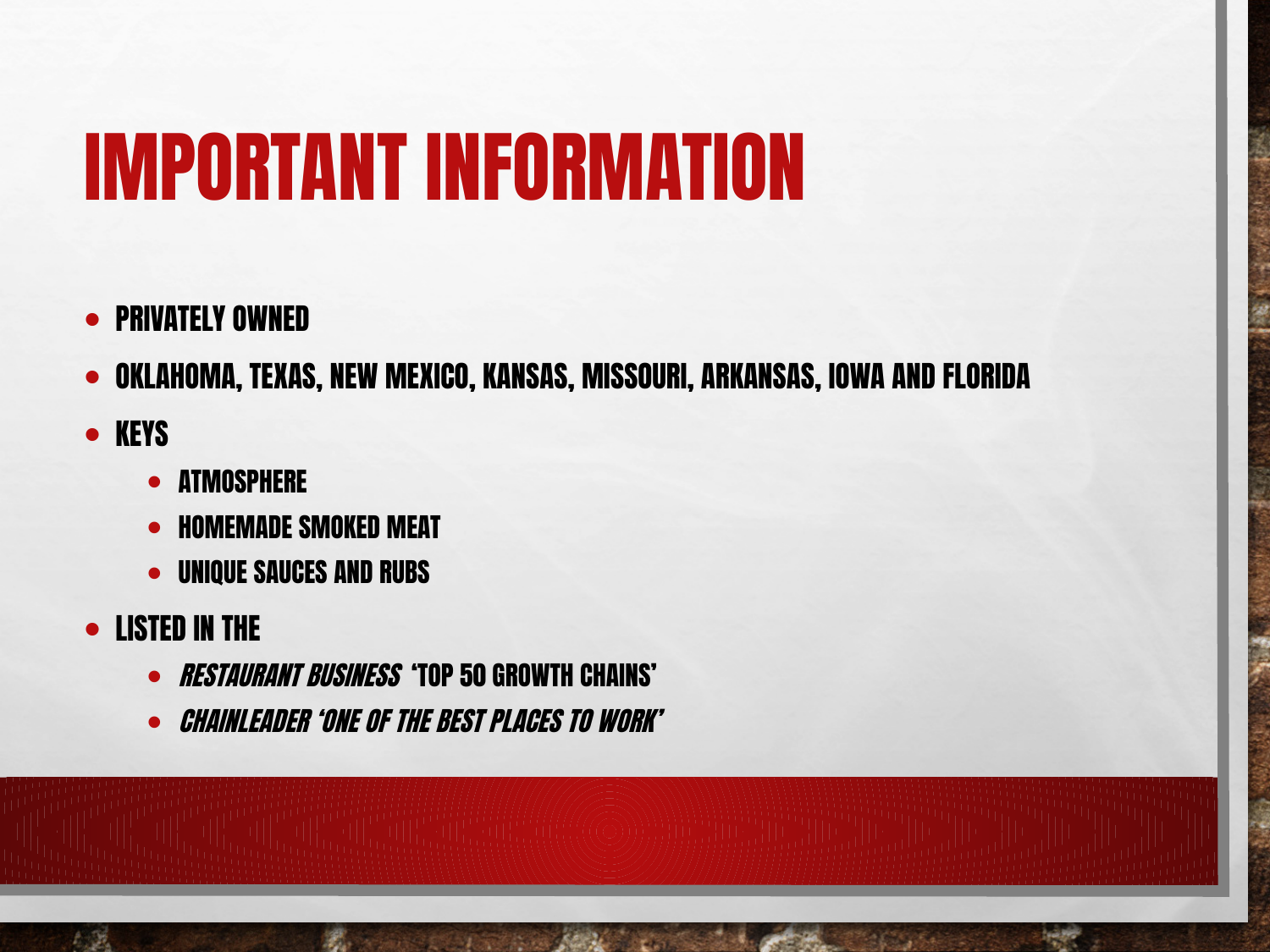

# Important Information
Privately owned
Oklahoma, Texas, New Mexico, Kansas, Missouri, Arkansas, Iowa and Florida
Keys
Atmosphere
Homemade smoked meat
Unique sauces and rubs
Listed in the
Restaurant Business  ‘Top 50 Growth Chains’
Chainleader ‘One of the best places to work’